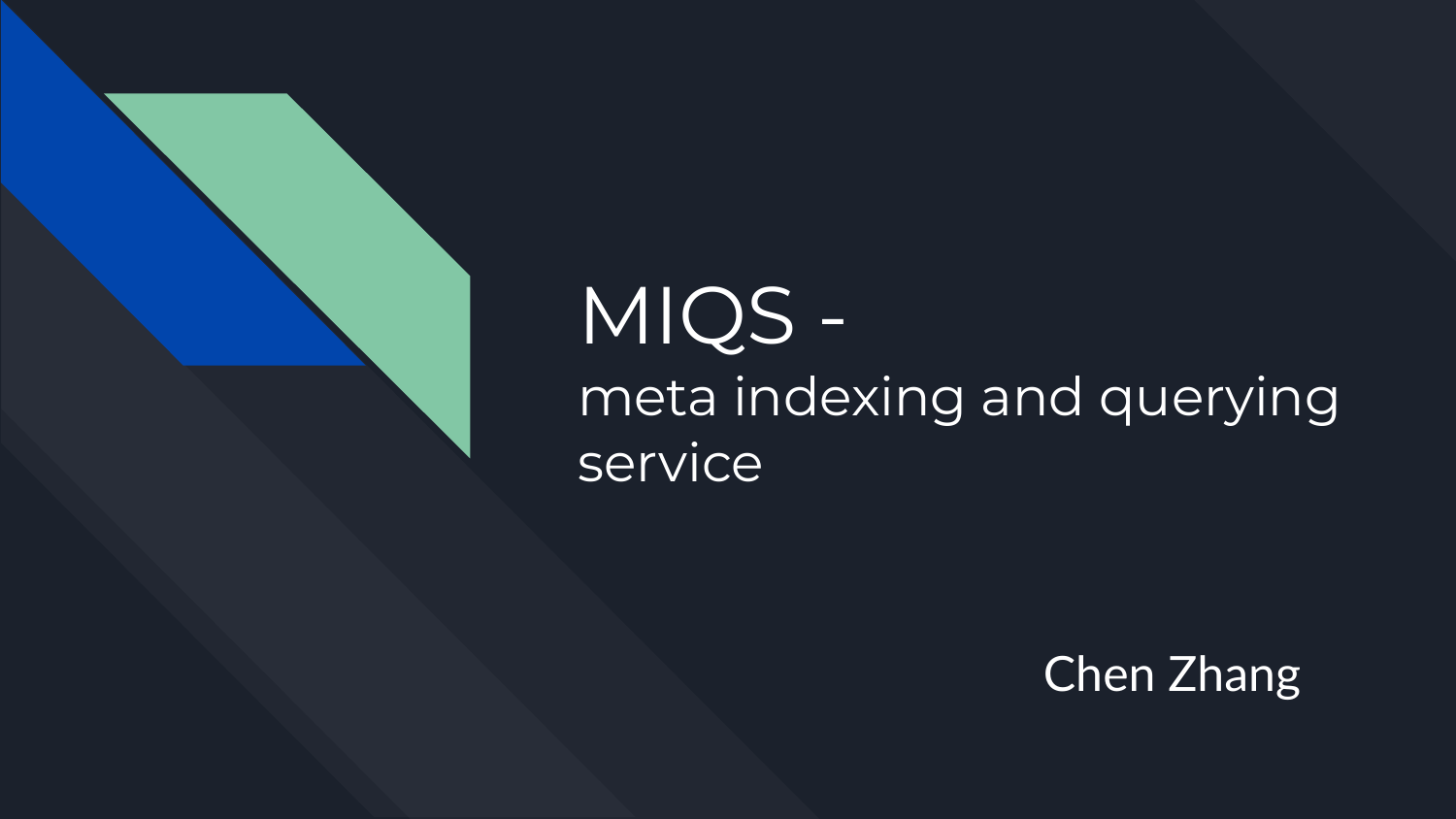

# MIQS -
meta indexing and querying service
Chen Zhang